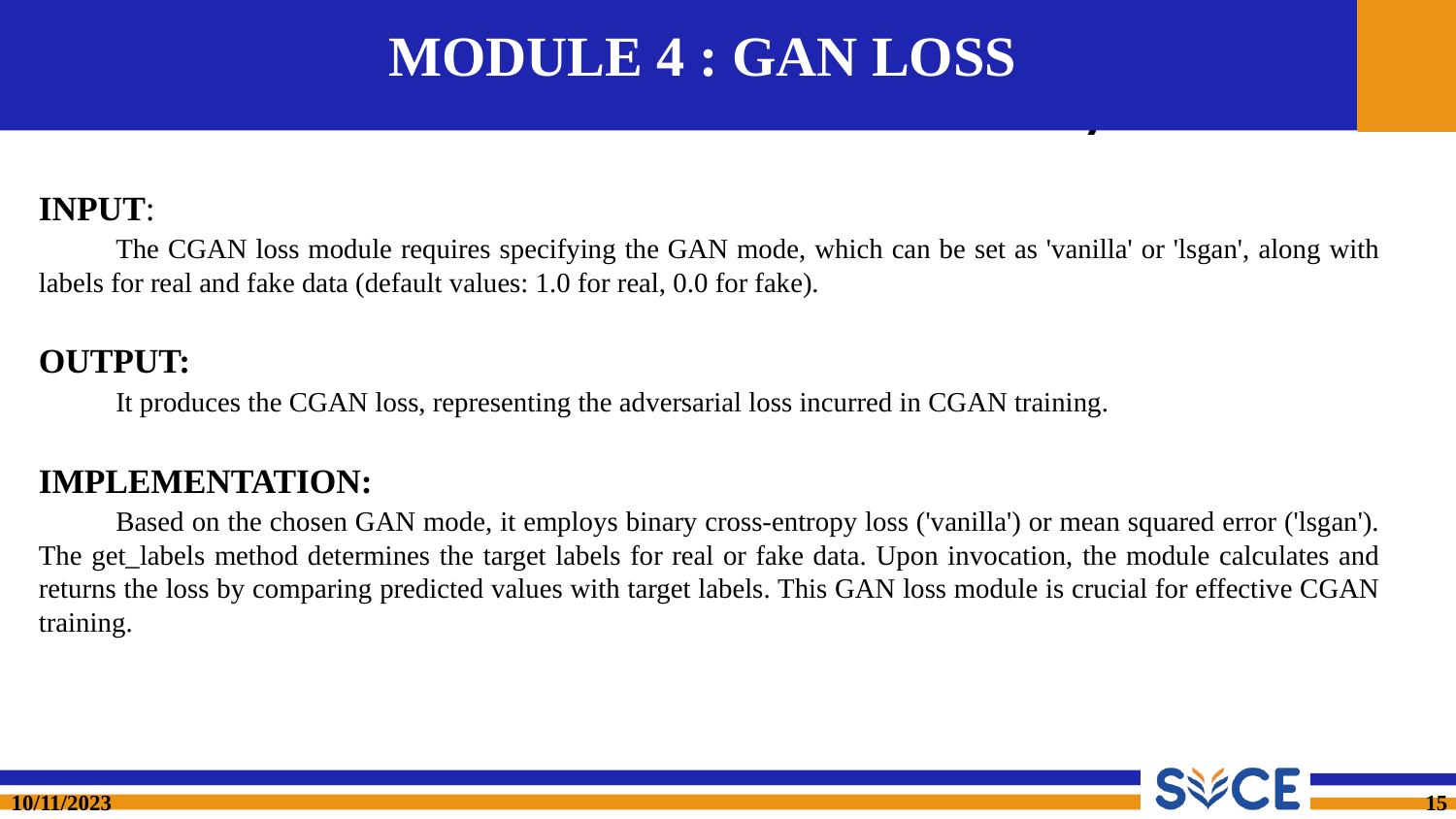

# MODULE 4 : GAN LOSS
INPUT:
	The CGAN loss module requires specifying the GAN mode, which can be set as 'vanilla' or 'lsgan', along with labels for real and fake data (default values: 1.0 for real, 0.0 for fake).

OUTPUT:
	It produces the CGAN loss, representing the adversarial loss incurred in CGAN training.

IMPLEMENTATION:
	Based on the chosen GAN mode, it employs binary cross-entropy loss ('vanilla') or mean squared error ('lsgan'). The get_labels method determines the target labels for real or fake data. Upon invocation, the module calculates and returns the loss by comparing predicted values with target labels. This GAN loss module is crucial for effective CGAN training.

10/11/2023
15